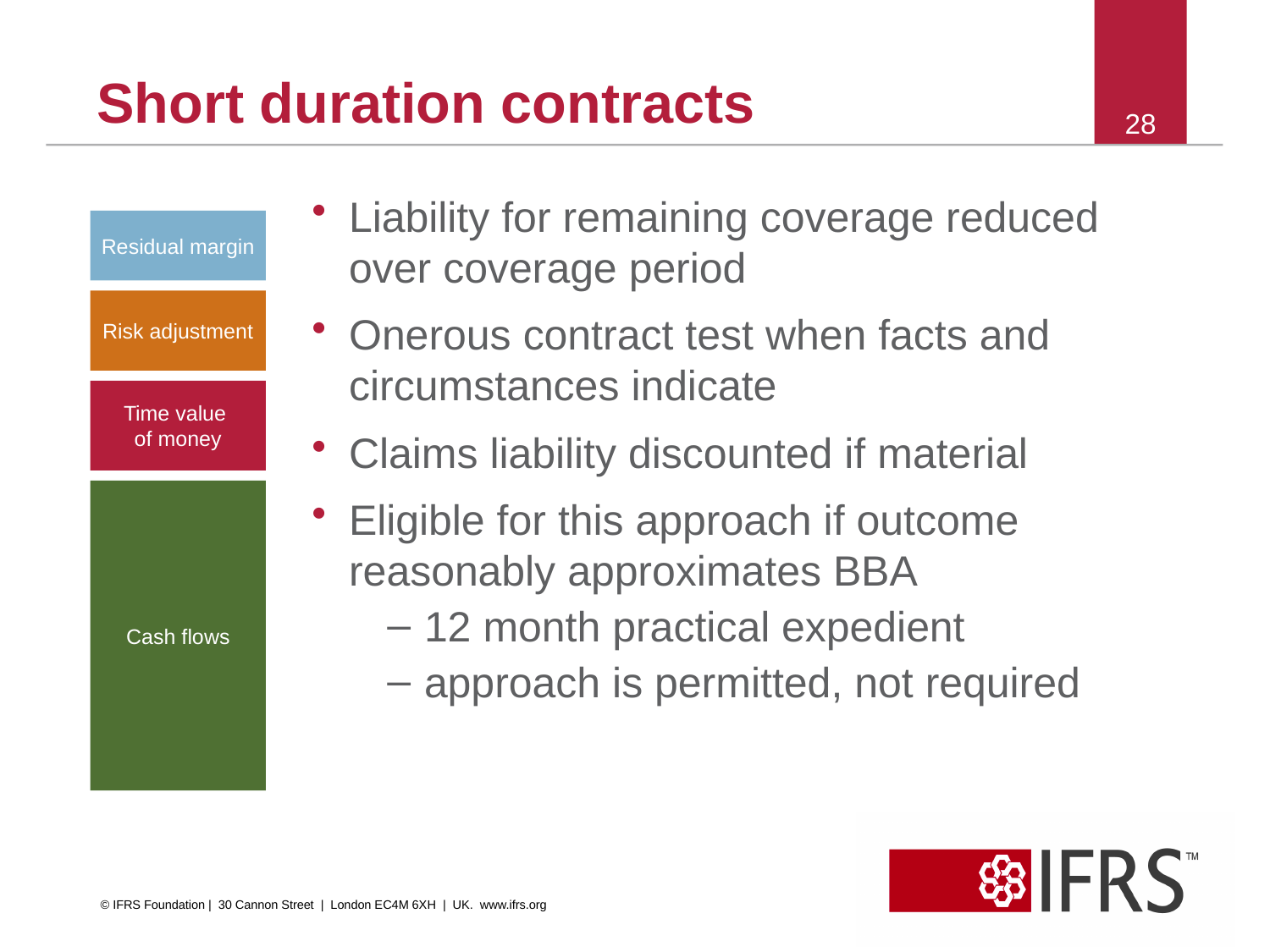

# Short duration contracts
28
Liability for remaining coverage reduced over coverage period
Onerous contract test when facts and circumstances indicate
Claims liability discounted if material
Eligible for this approach if outcome reasonably approximates BBA
12 month practical expedient
approach is permitted, not required
Residual margin
Risk adjustment
Time value
of money
Cash flows
© IFRS Foundation |  30 Cannon Street  |  London EC4M 6XH  |  UK.  www.ifrs.org